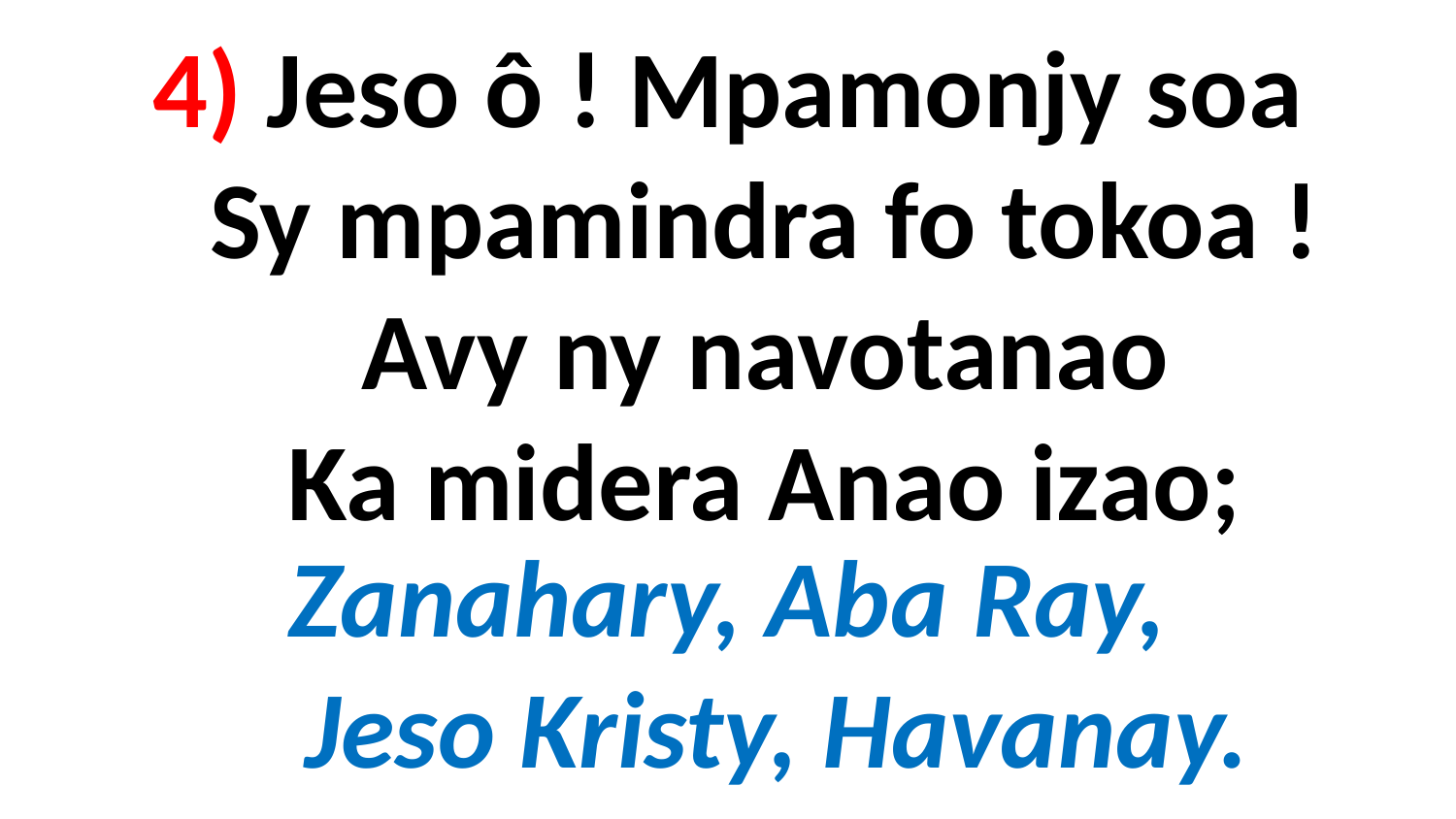

# 4) Jeso ô ! Mpamonjy soa Sy mpamindra fo tokoa ! Avy ny navotanao Ka midera Anao izao;
Zanahary, Aba Ray,
    Jeso Kristy, Havanay.